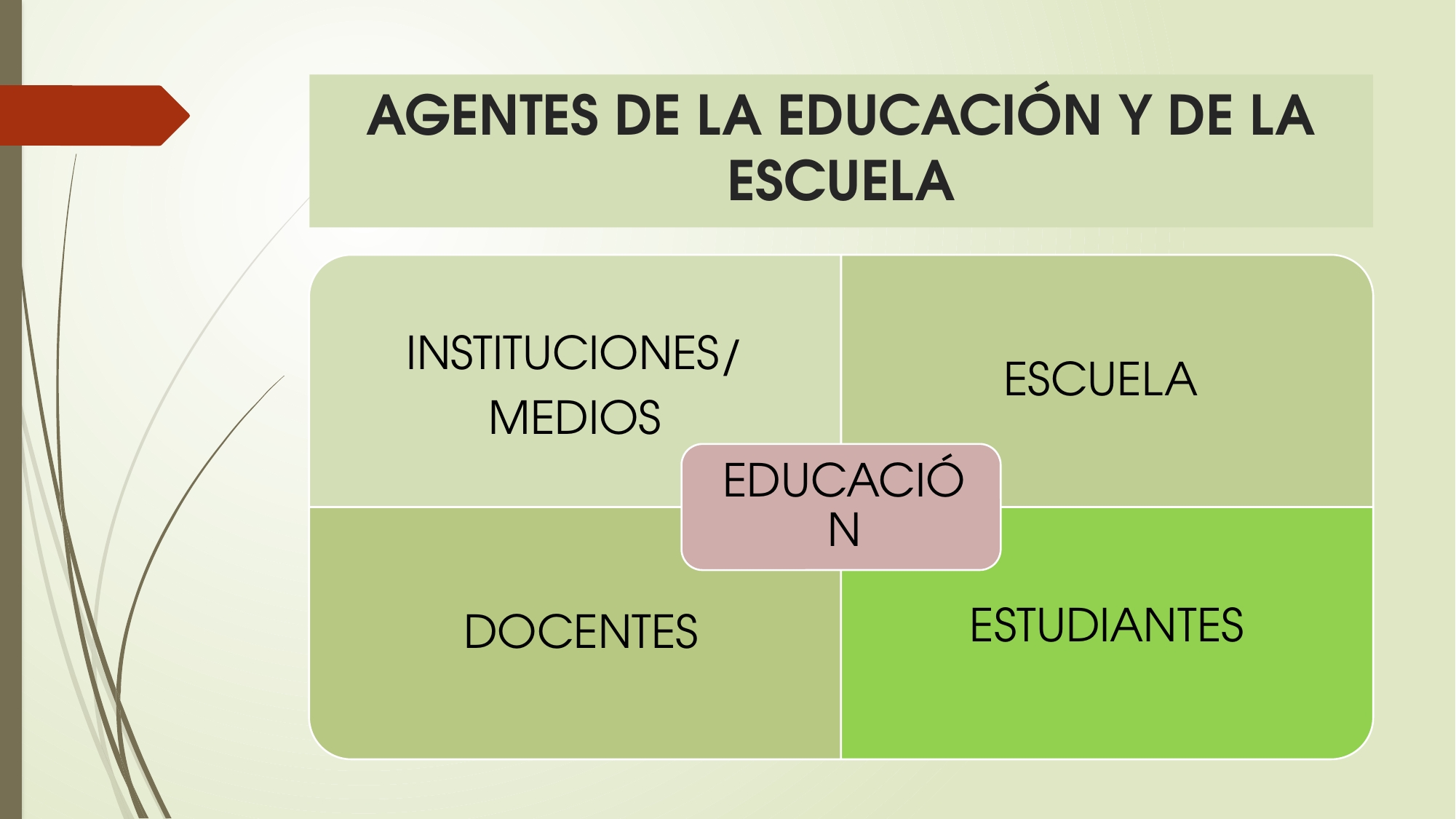

# AGENTES DE LA EDUCACIÓN Y DE LA ESCUELA
INSTITUCIONES/
MEDIOS
ESCUELA
DOCENTES
ESTUDIANTES
EDUCACIÓN